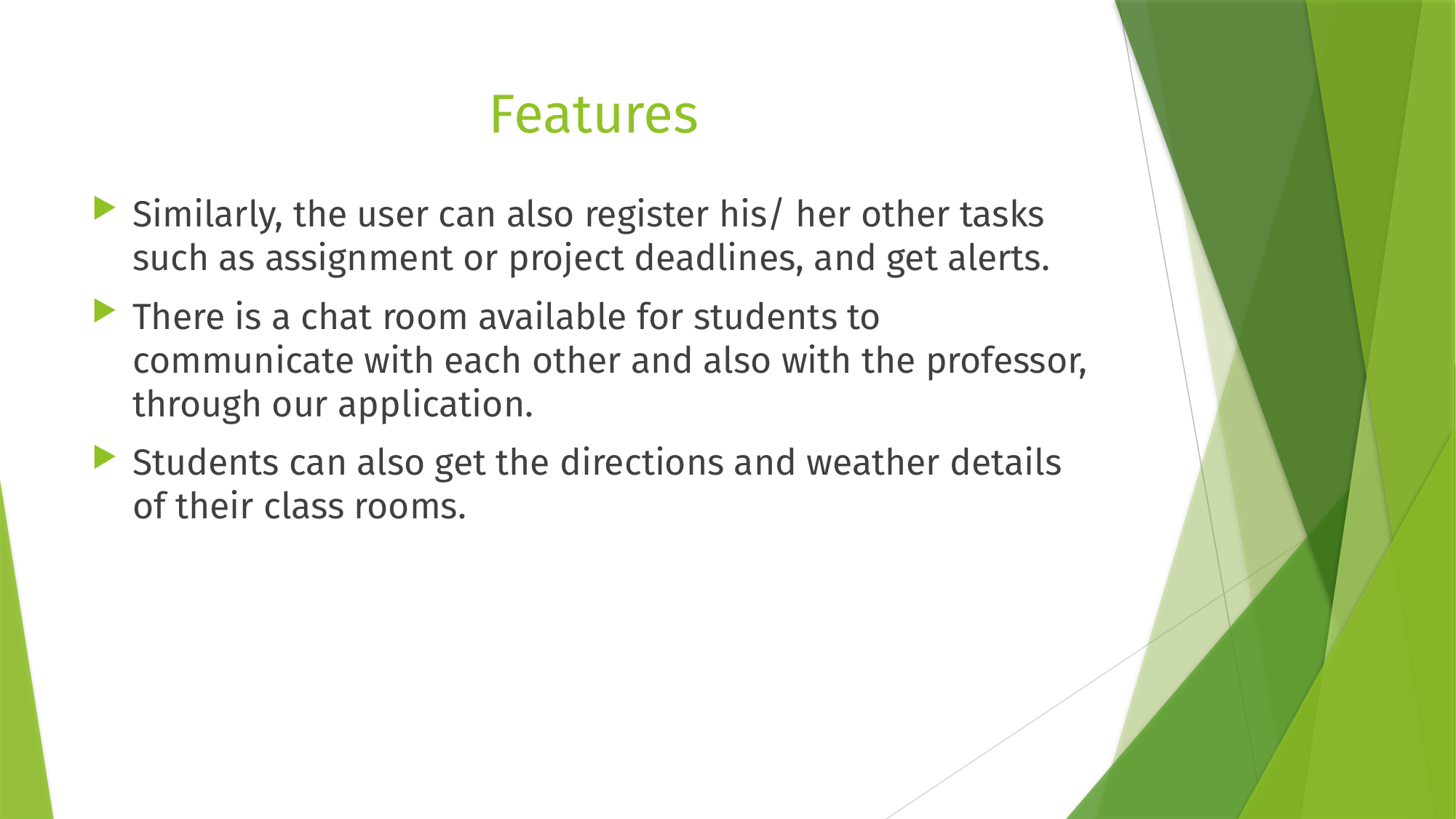

# Features
Similarly, the user can also register his/ her other tasks such as assignment or project deadlines, and get alerts.
There is a chat room available for students to communicate with each other and also with the professor, through our application.
Students can also get the directions and weather details of their class rooms.